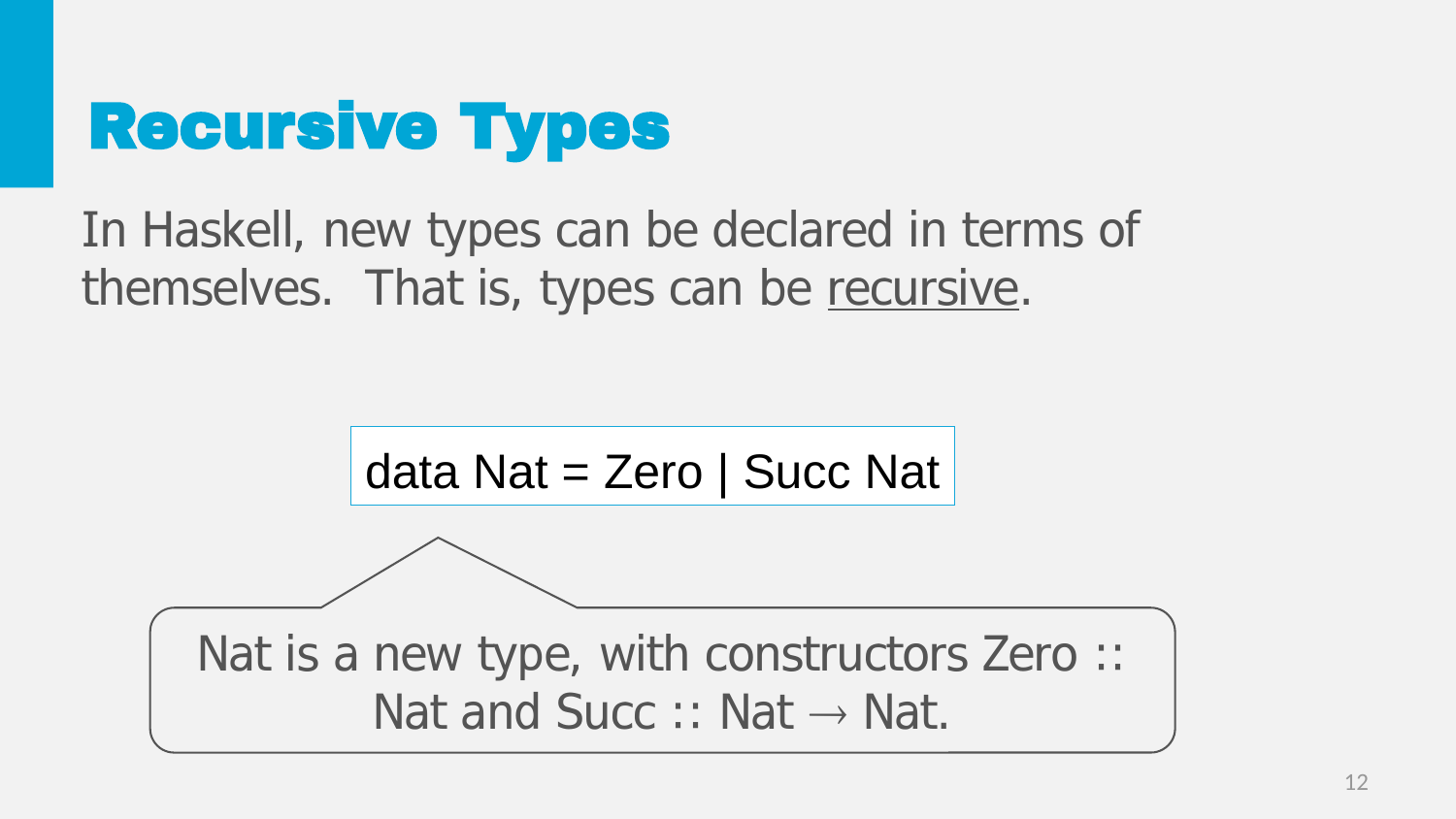

# Recursive Types
In Haskell, new types can be declared in terms of themselves.  That is, types can be recursive.
data Nat = Zero | Succ Nat
Nat is a new type, with constructors Zero :: Nat and Succ :: Nat → Nat.
12